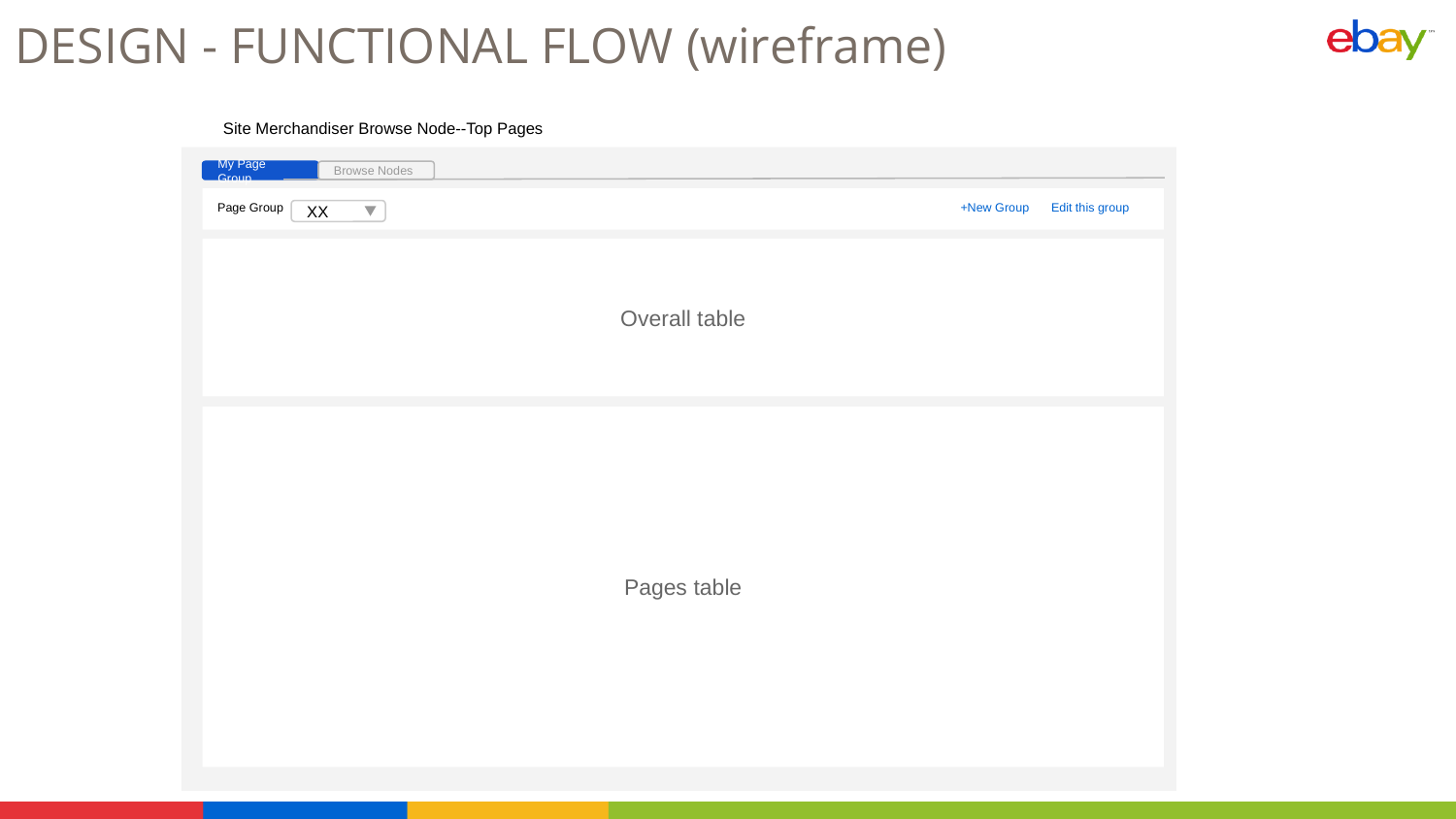

# DESIGN - FUNCTIONAL FLOW (wireframe)
Site Merchandiser Browse Node--Top Pages

My Page Group
Browse Nodes
Page Group
+New Group
Edit this group

XX

Overall table
Pages table